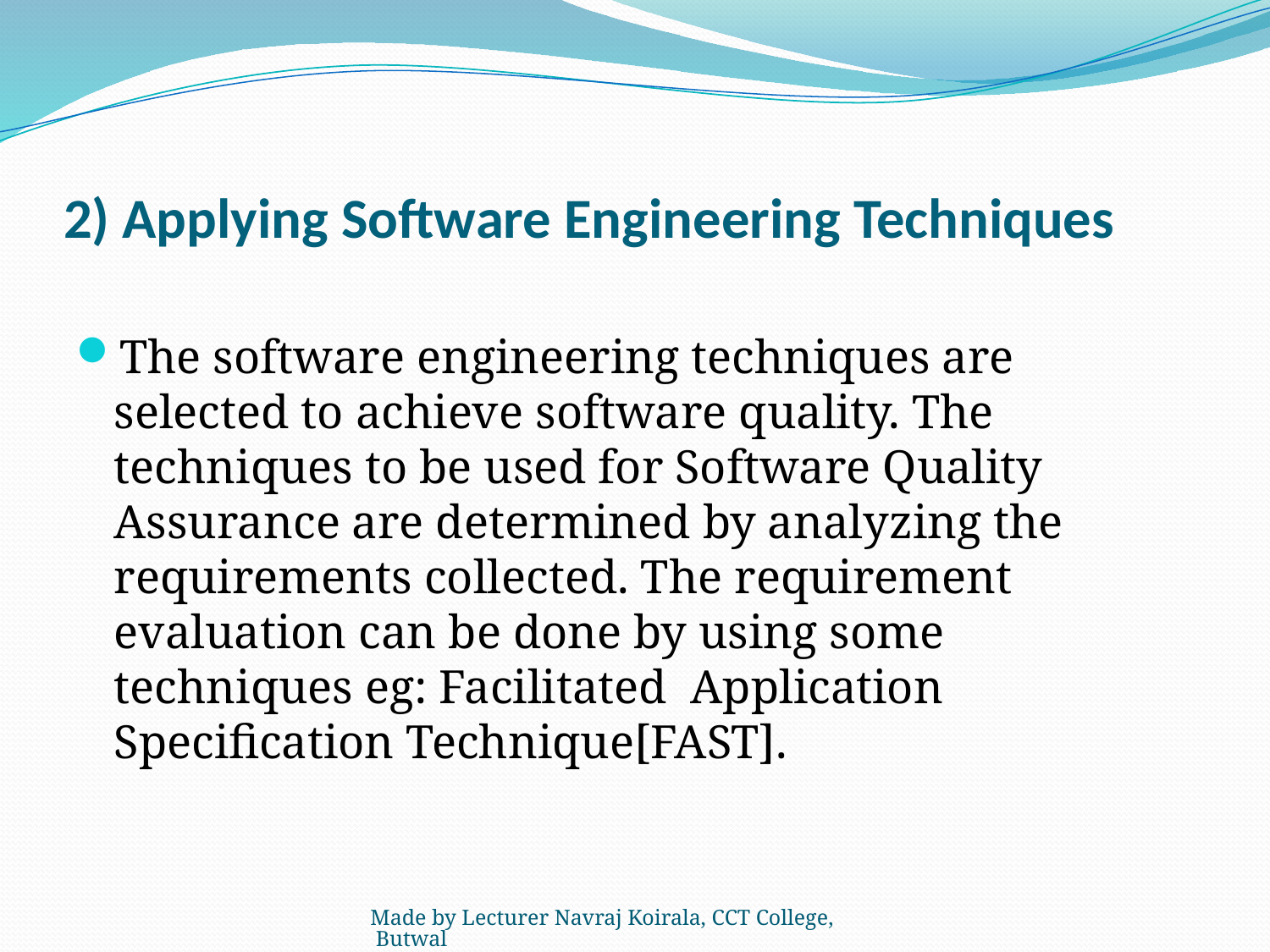

# 2) Applying Software Engineering Techniques
The software engineering techniques are selected to achieve software quality. The techniques to be used for Software Quality Assurance are determined by analyzing the requirements collected. The requirement evaluation can be done by using some techniques eg: Facilitated  Application Specification Technique[FAST].

Made by Lecturer Navraj Koirala, CCT College, Butwal